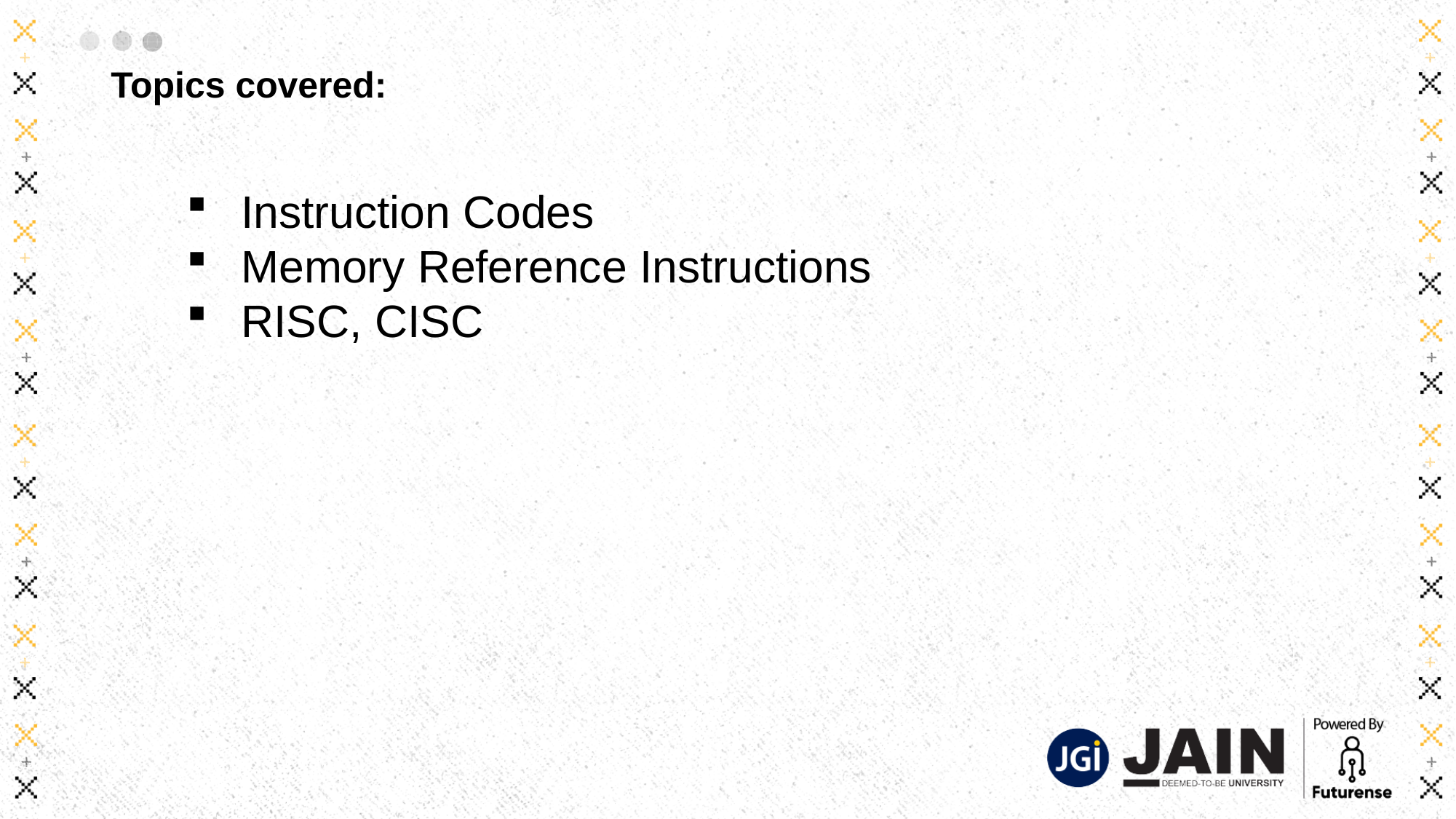

# Topics covered:
Instruction Codes
Memory Reference Instructions
RISC, CISC